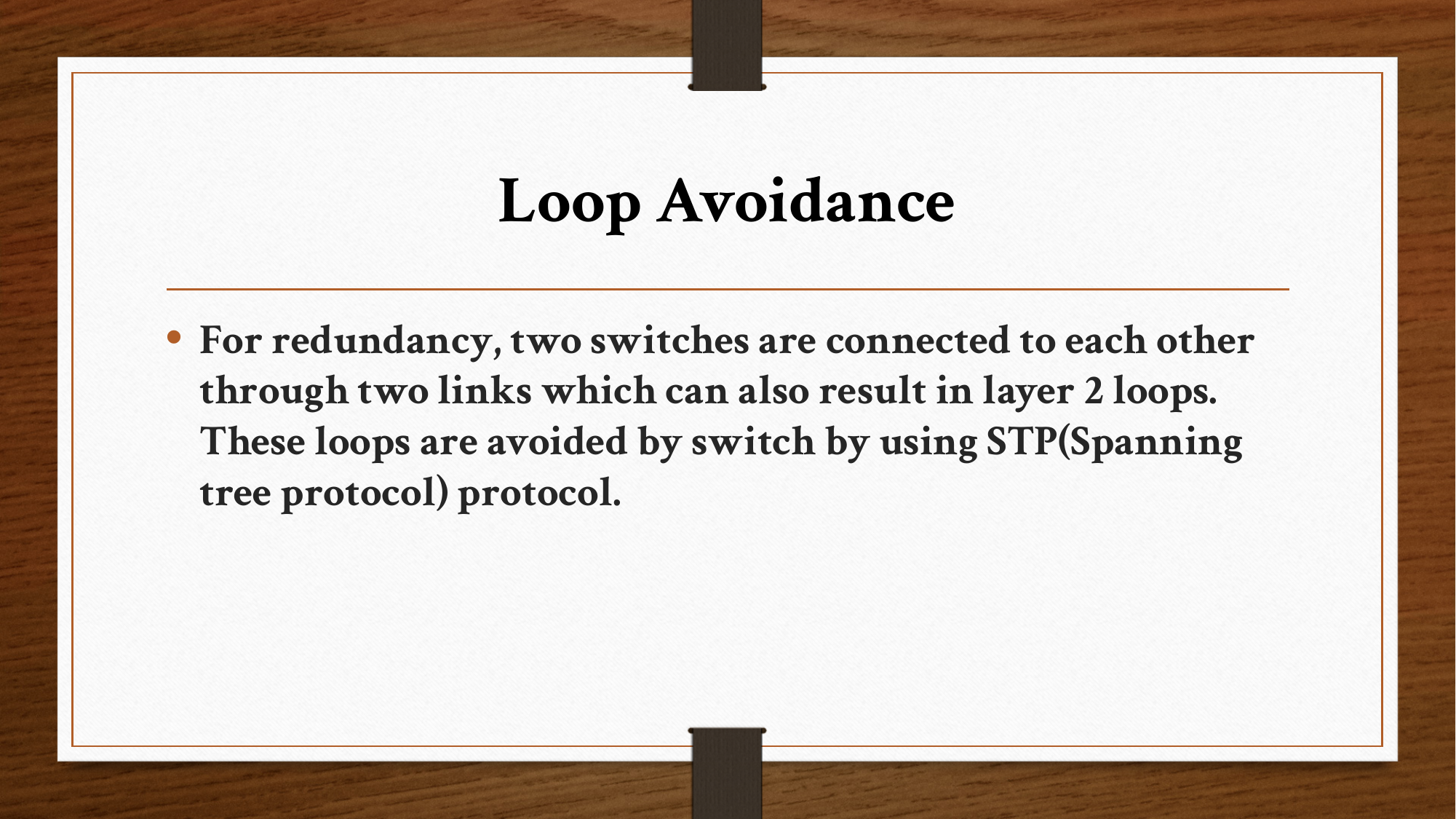

# Loop Avoidance
For redundancy, two switches are connected to each other through two links which can also result in layer 2 loops. These loops are avoided by switch by using STP(Spanning tree protocol) protocol.